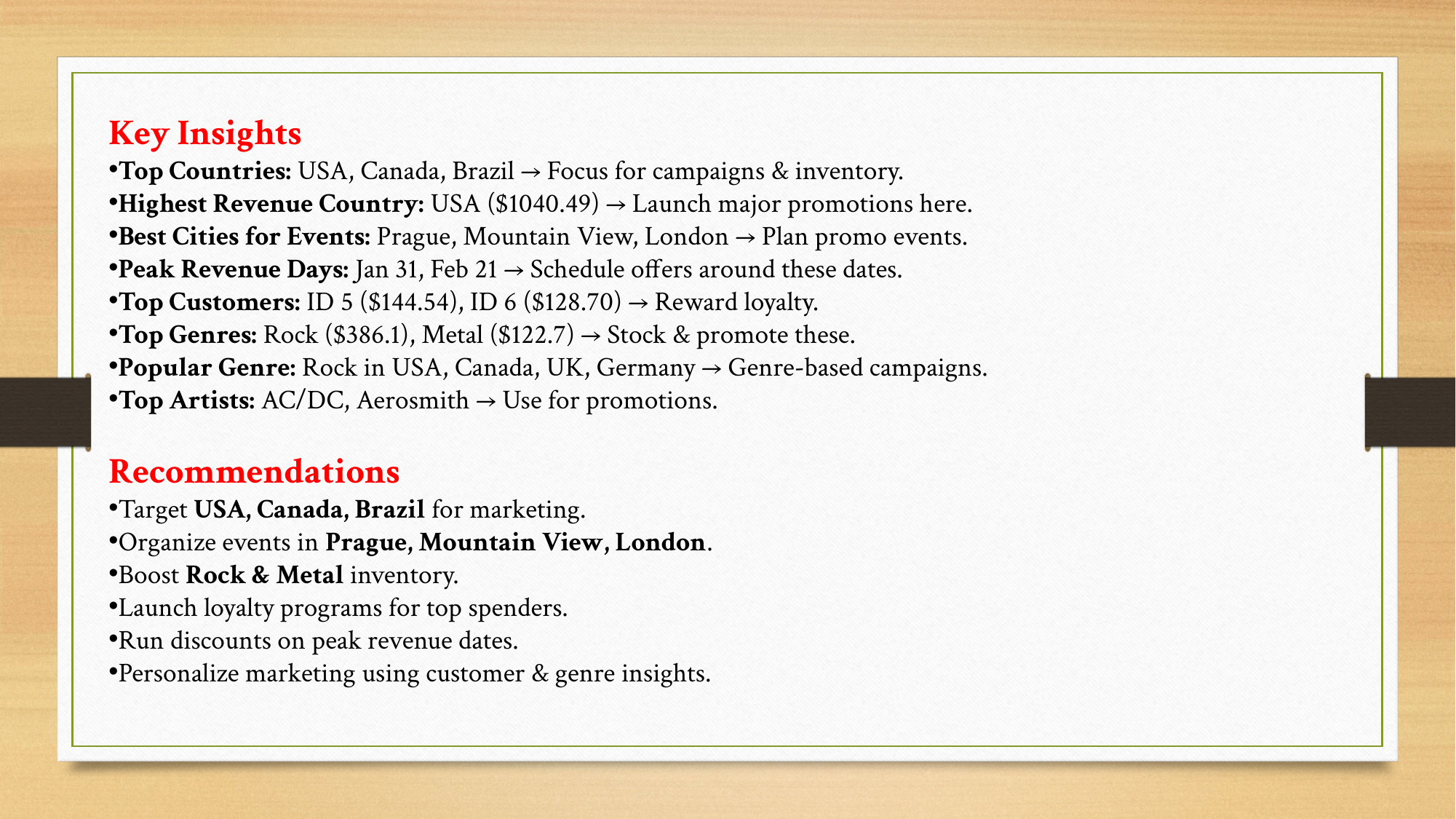

Key Insights
Top Countries: USA, Canada, Brazil → Focus for campaigns & inventory.
Highest Revenue Country: USA ($1040.49) → Launch major promotions here.
Best Cities for Events: Prague, Mountain View, London → Plan promo events.
Peak Revenue Days: Jan 31, Feb 21 → Schedule offers around these dates.
Top Customers: ID 5 ($144.54), ID 6 ($128.70) → Reward loyalty.
Top Genres: Rock ($386.1), Metal ($122.7) → Stock & promote these.
Popular Genre: Rock in USA, Canada, UK, Germany → Genre-based campaigns.
Top Artists: AC/DC, Aerosmith → Use for promotions.

Recommendations
Target USA, Canada, Brazil for marketing.
Organize events in Prague, Mountain View, London.
Boost Rock & Metal inventory.
Launch loyalty programs for top spenders.
Run discounts on peak revenue dates.
Personalize marketing using customer & genre insights.